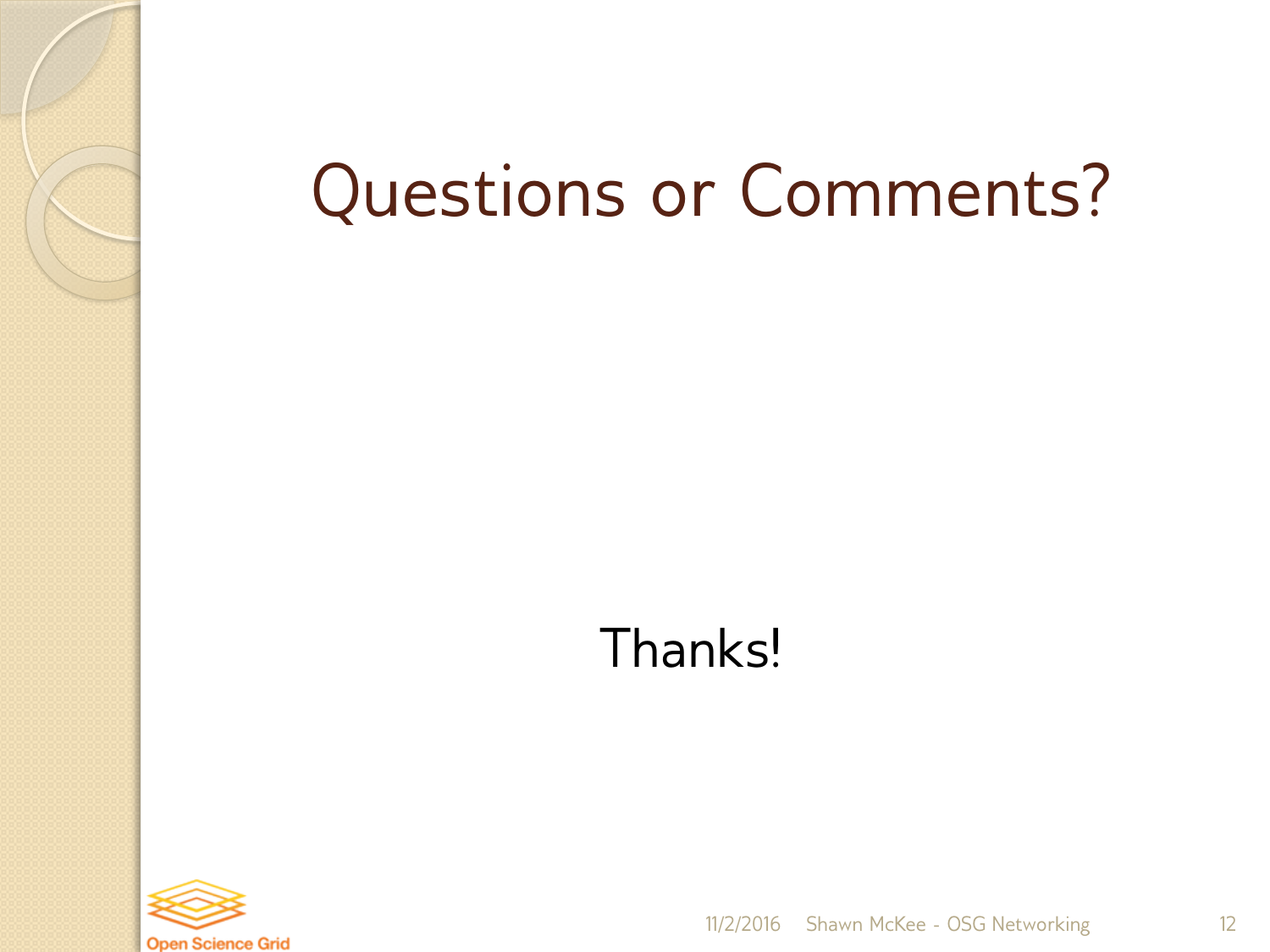

# Questions or Comments?

Thanks!
11/2/2016
Shawn McKee - OSG Networking
12